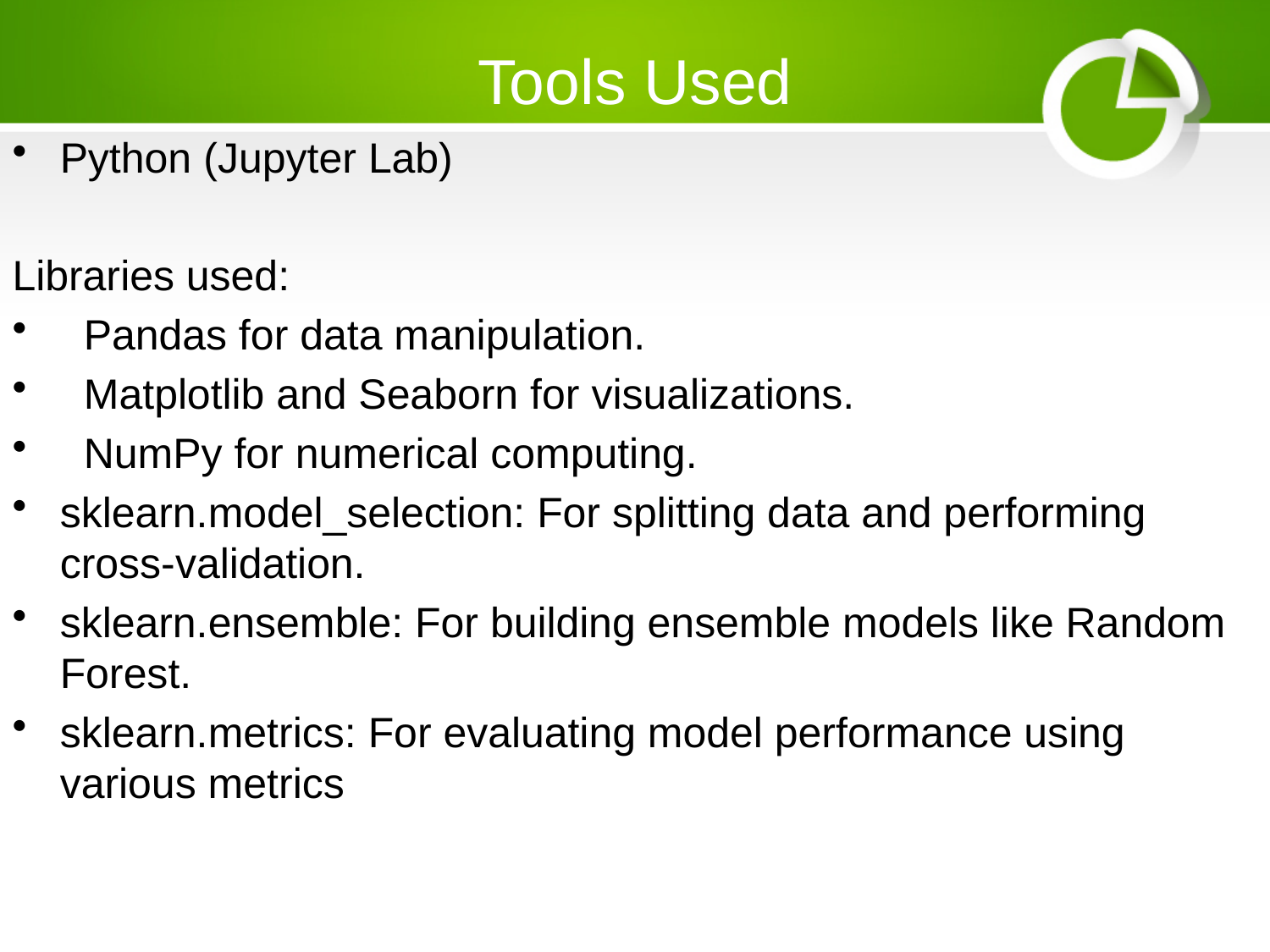

# Tools Used
Python (Jupyter Lab)

Libraries used:
  Pandas for data manipulation.
  Matplotlib and Seaborn for visualizations.
  NumPy for numerical computing.
sklearn.model_selection: For splitting data and performing cross-validation.
sklearn.ensemble: For building ensemble models like Random Forest.
sklearn.metrics: For evaluating model performance using various metrics